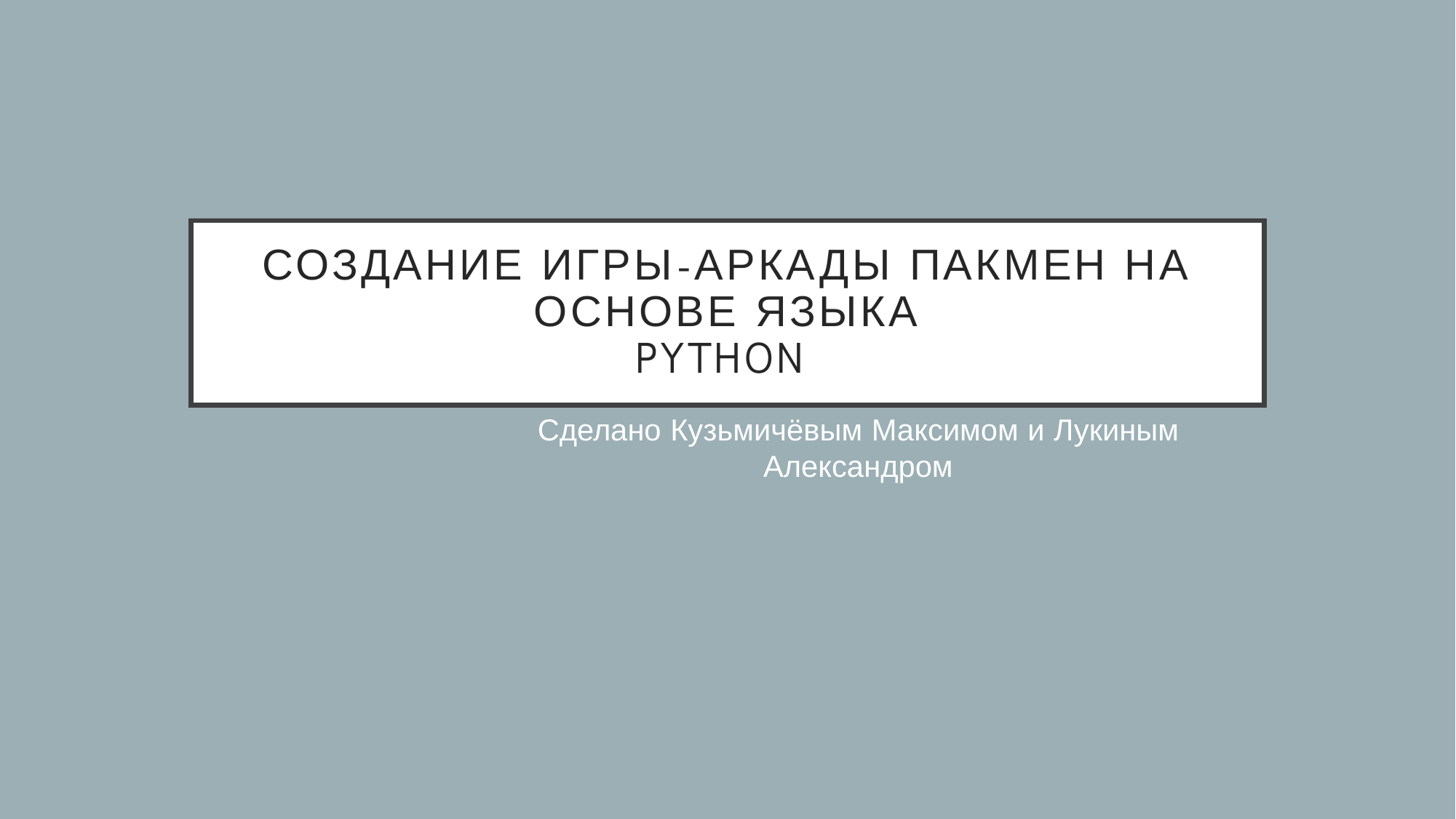

# Создание Игры-аркады пакмен на основе языка python
Сделано Кузьмичёвым Максимом и Лукиным Александром